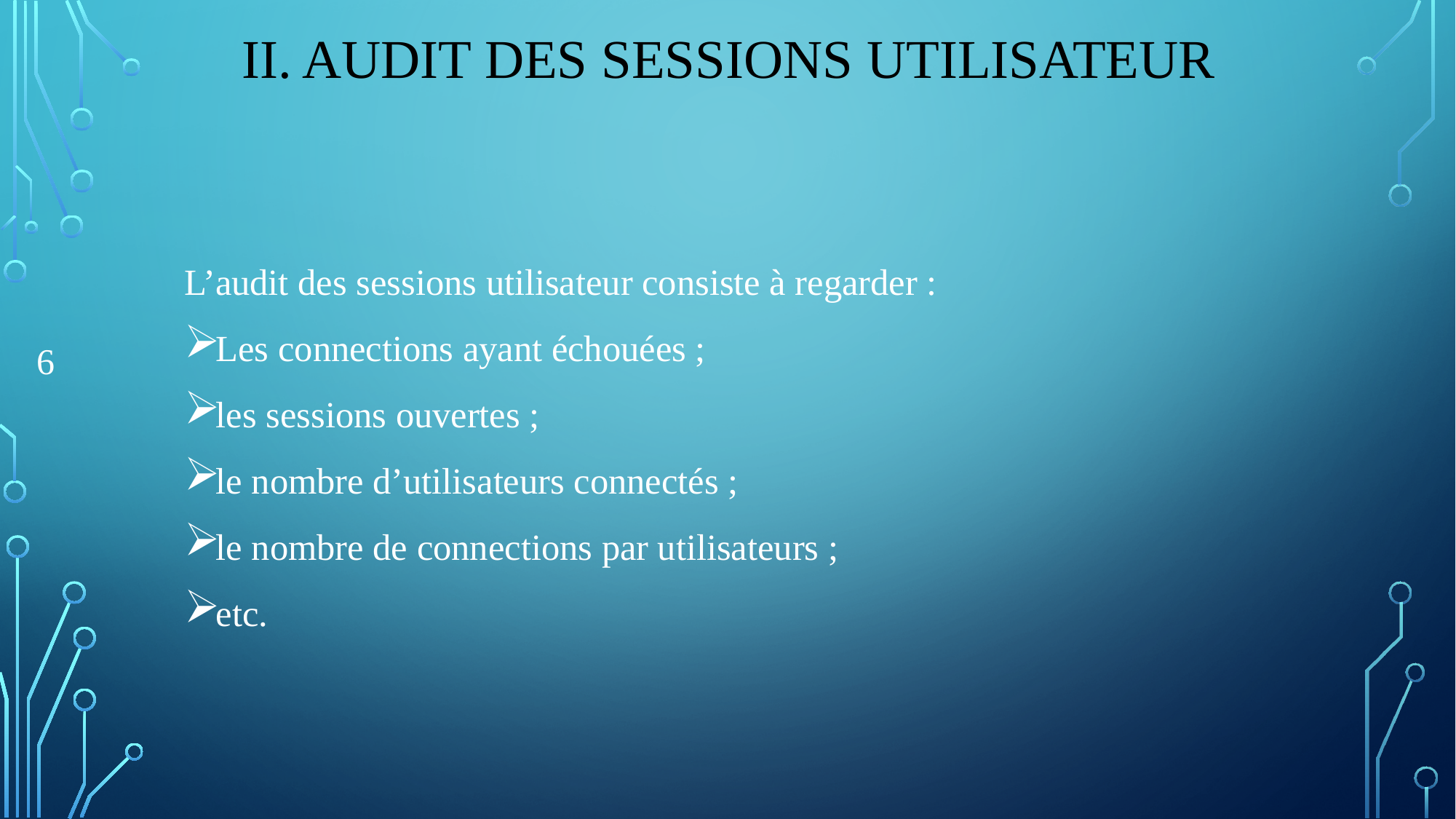

# II. Audit des sessions utilisateur
L’audit des sessions utilisateur consiste à regarder :
Les connections ayant échouées ;
les sessions ouvertes ;
le nombre d’utilisateurs connectés ;
le nombre de connections par utilisateurs ;
etc.

6